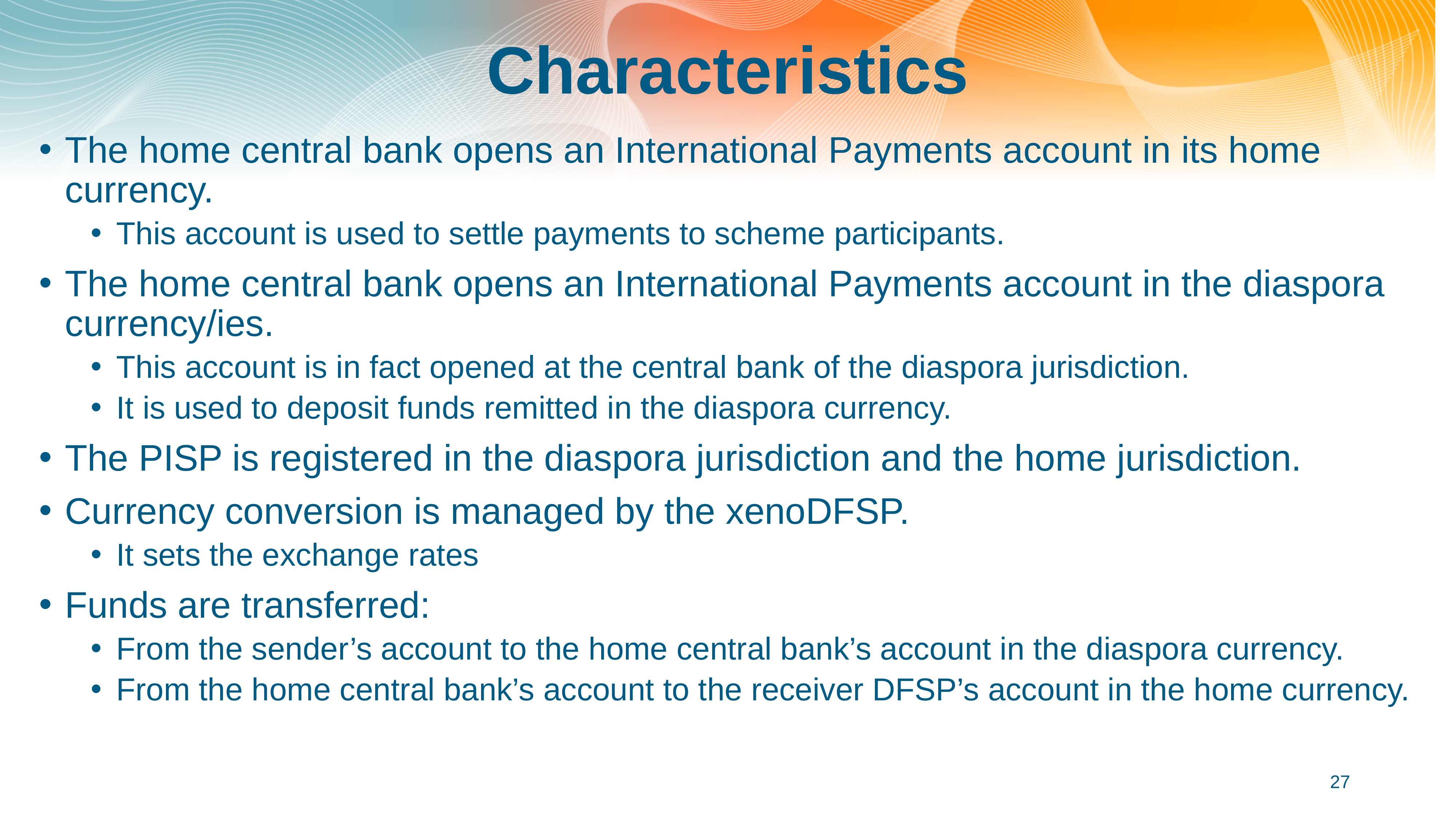

# Characteristics
The home central bank opens an International Payments account in its home currency.
This account is used to settle payments to scheme participants.
The home central bank opens an International Payments account in the diaspora currency/ies.
This account is in fact opened at the central bank of the diaspora jurisdiction.
It is used to deposit funds remitted in the diaspora currency.
The PISP is registered in the diaspora jurisdiction and the home jurisdiction.
Currency conversion is managed by the xenoDFSP.
It sets the exchange rates
Funds are transferred:
From the sender’s account to the home central bank’s account in the diaspora currency.
From the home central bank’s account to the receiver DFSP’s account in the home currency.

27